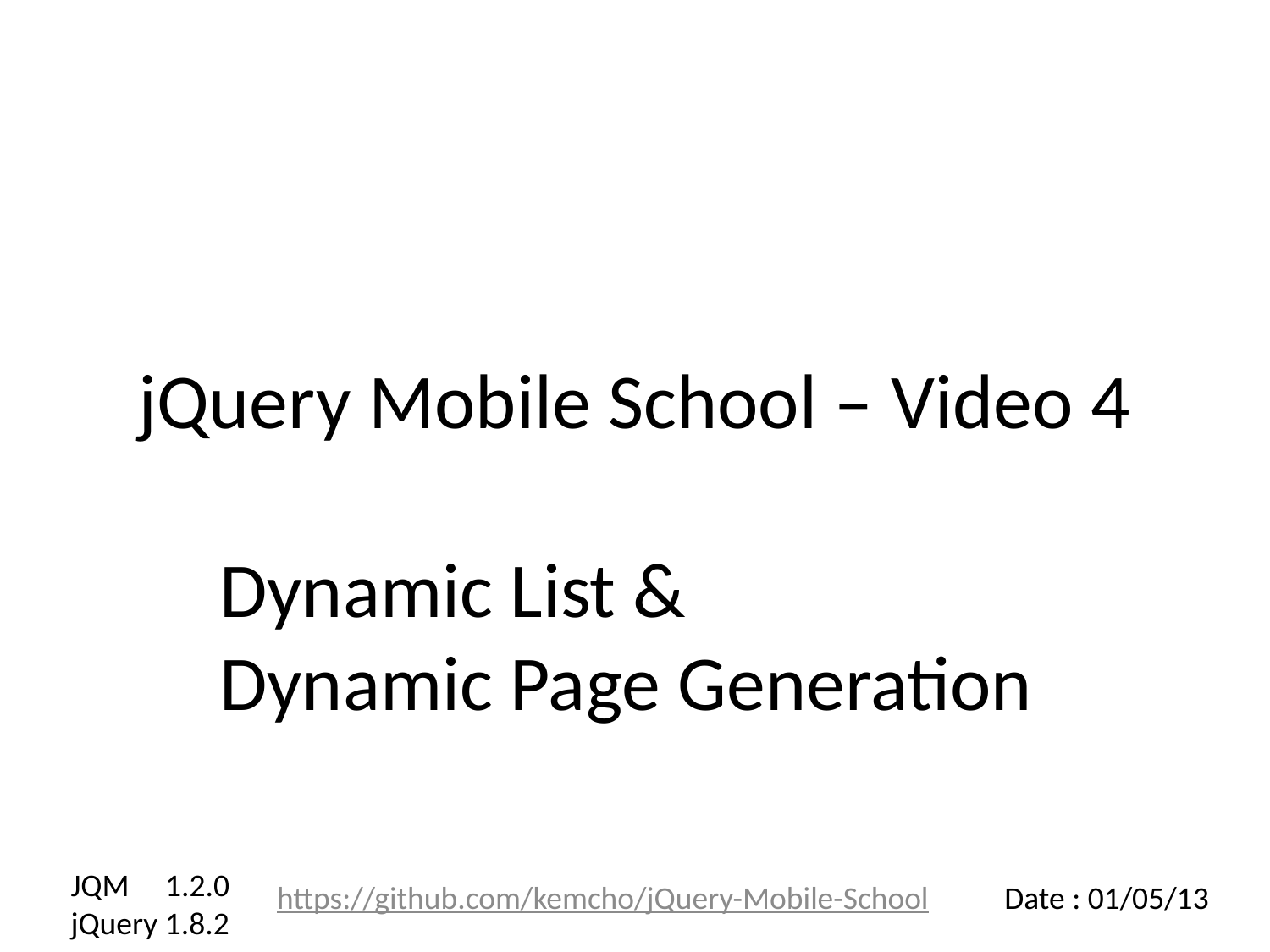

# jQuery Mobile School – Video 4
Dynamic List &
Dynamic Page Generation
JQM     1.2.0
jQuery 1.8.2

https://github.com/kemcho/jQuery-Mobile-School
Date : 01/05/13